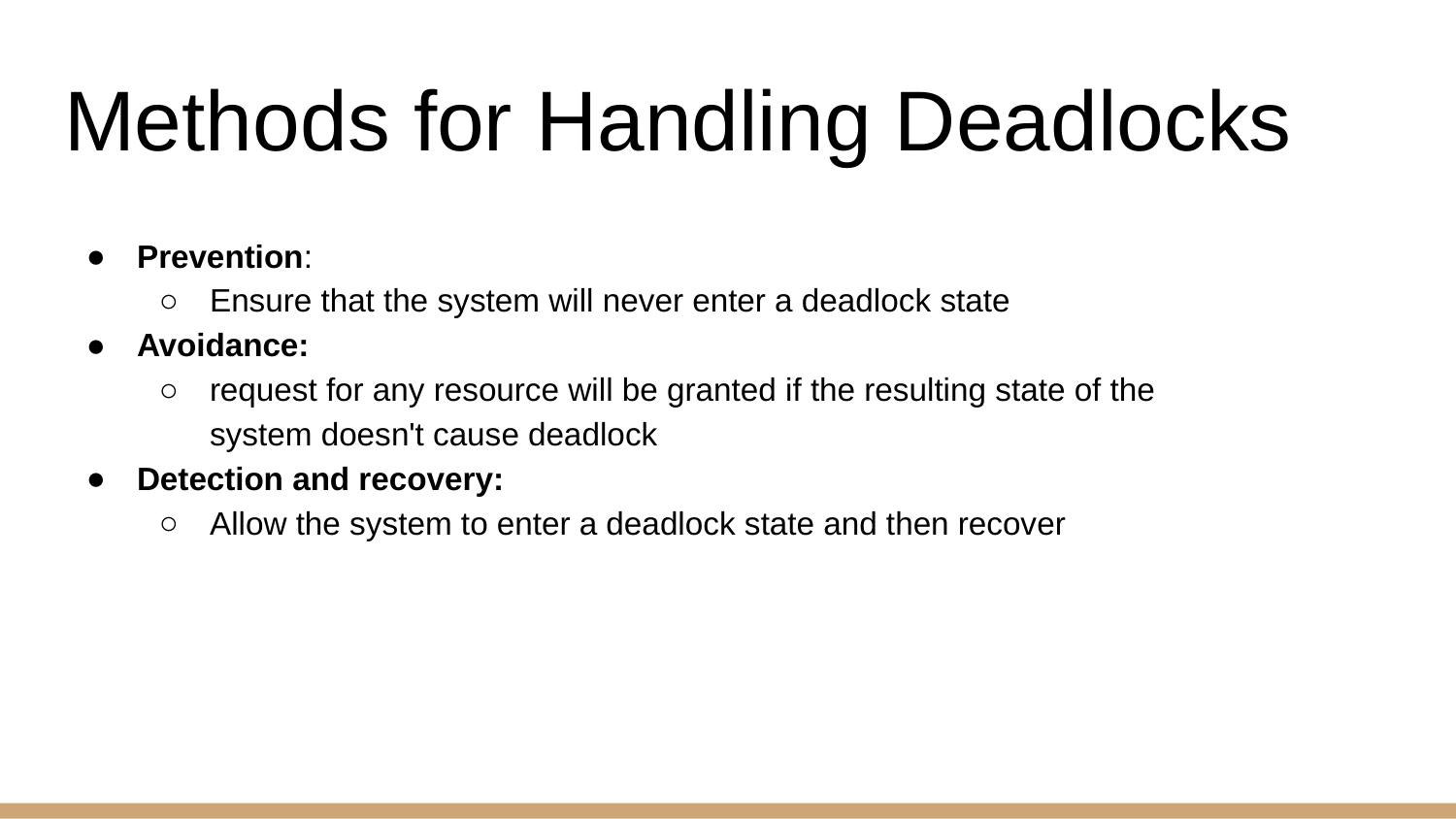

# Methods for Handling Deadlocks
Prevention:
Ensure that the system will never enter a deadlock state
Avoidance:
request for any resource will be granted if the resulting state of the system doesn't cause deadlock
Detection and recovery:
Allow the system to enter a deadlock state and then recover